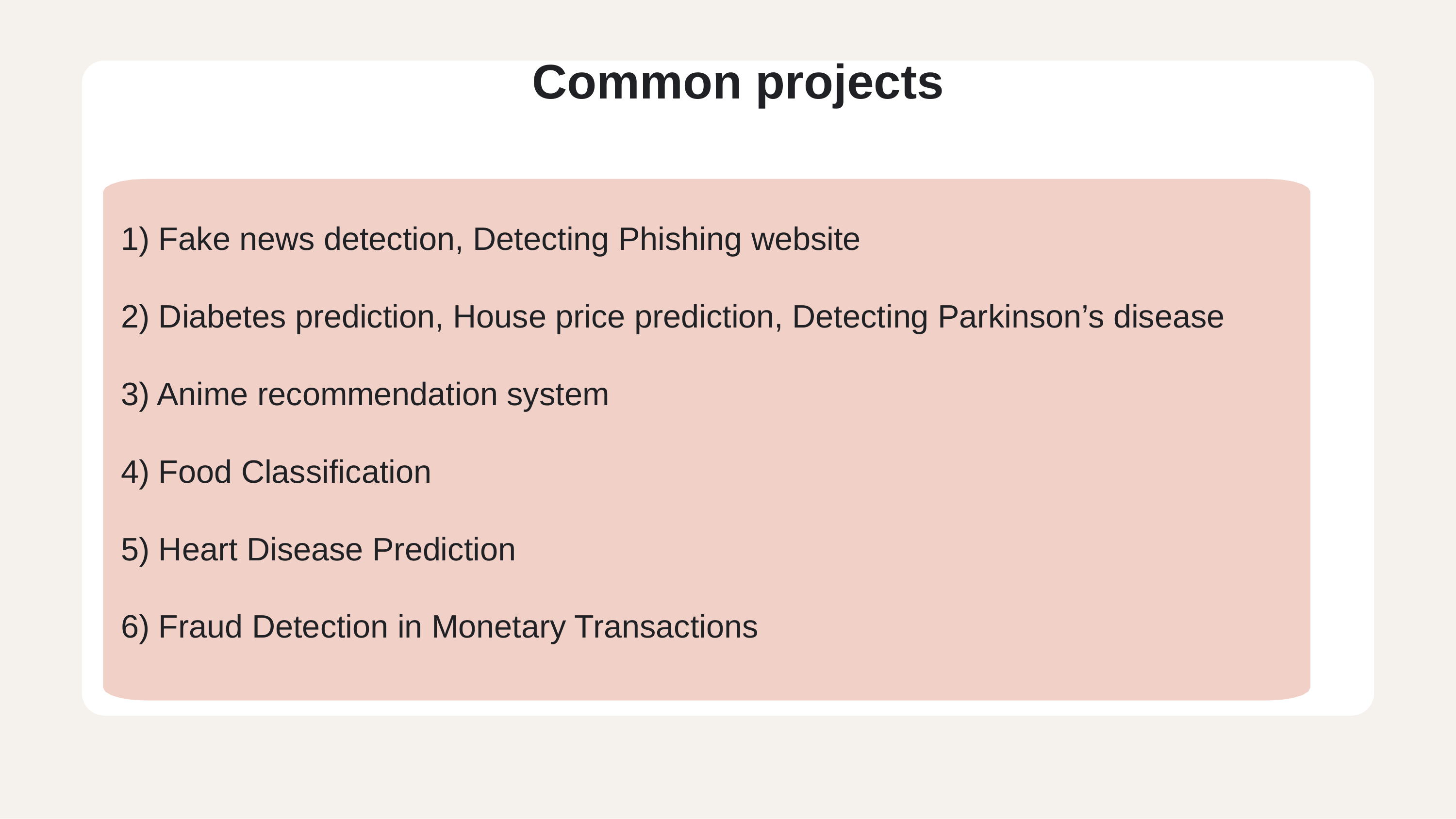

# Common projects

  1) Fake news detection, Detecting Phishing website

  2) Diabetes prediction, House price prediction, Detecting Parkinson’s disease

  3) Anime recommendation system

  4) Food Classification

  5) Heart Disease Prediction

  6) Fraud Detection in Monetary Transactions